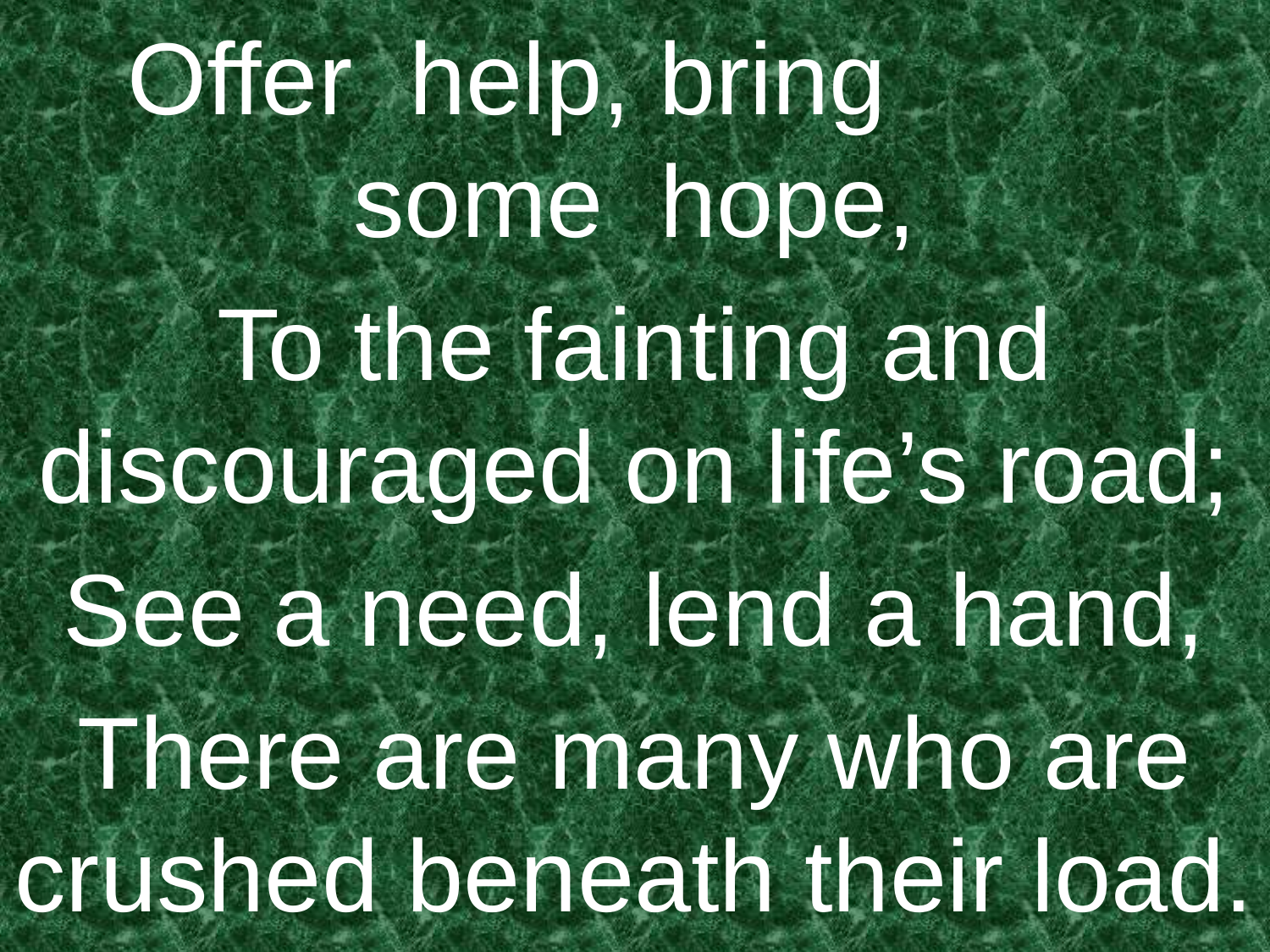

Offer  help, bring          some  hope,
To the fainting and discouraged on life’s road;
See a need, lend a hand,
There are many who are crushed beneath their load.